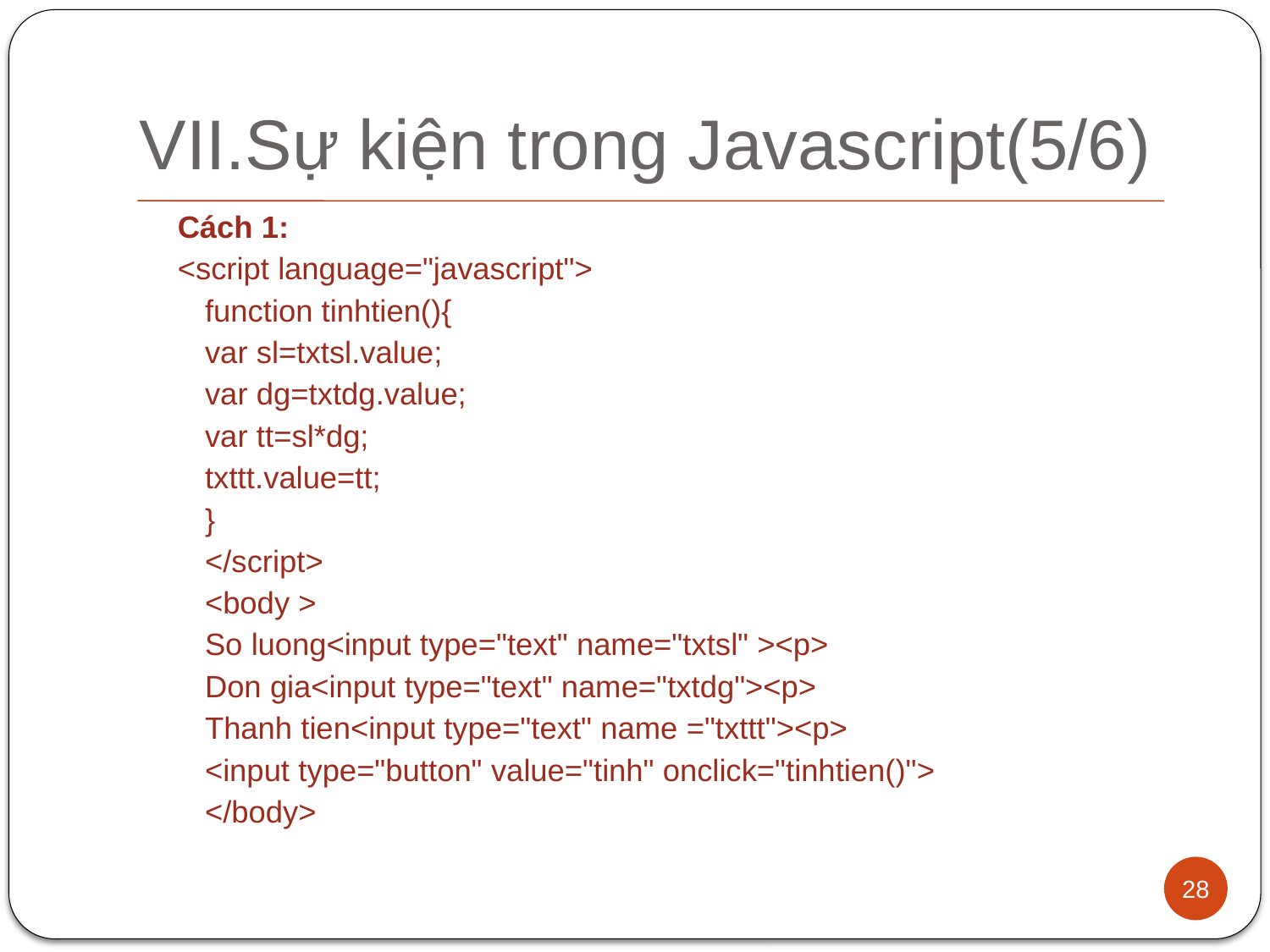

# VII.Sự kiện trong Javascript(5/6)
Cách 1:
<script language="javascript">
	function tinhtien(){
	var sl=txtsl.value;
	var dg=txtdg.value;
	var tt=sl*dg;
	txttt.value=tt;
	}
	</script>
	<body >
	So luong<input type="text" name="txtsl" ><p>
	Don gia<input type="text" name="txtdg"><p>
	Thanh tien<input type="text" name ="txttt"><p>
	<input type="button" value="tinh" onclick="tinhtien()">
	</body>
28